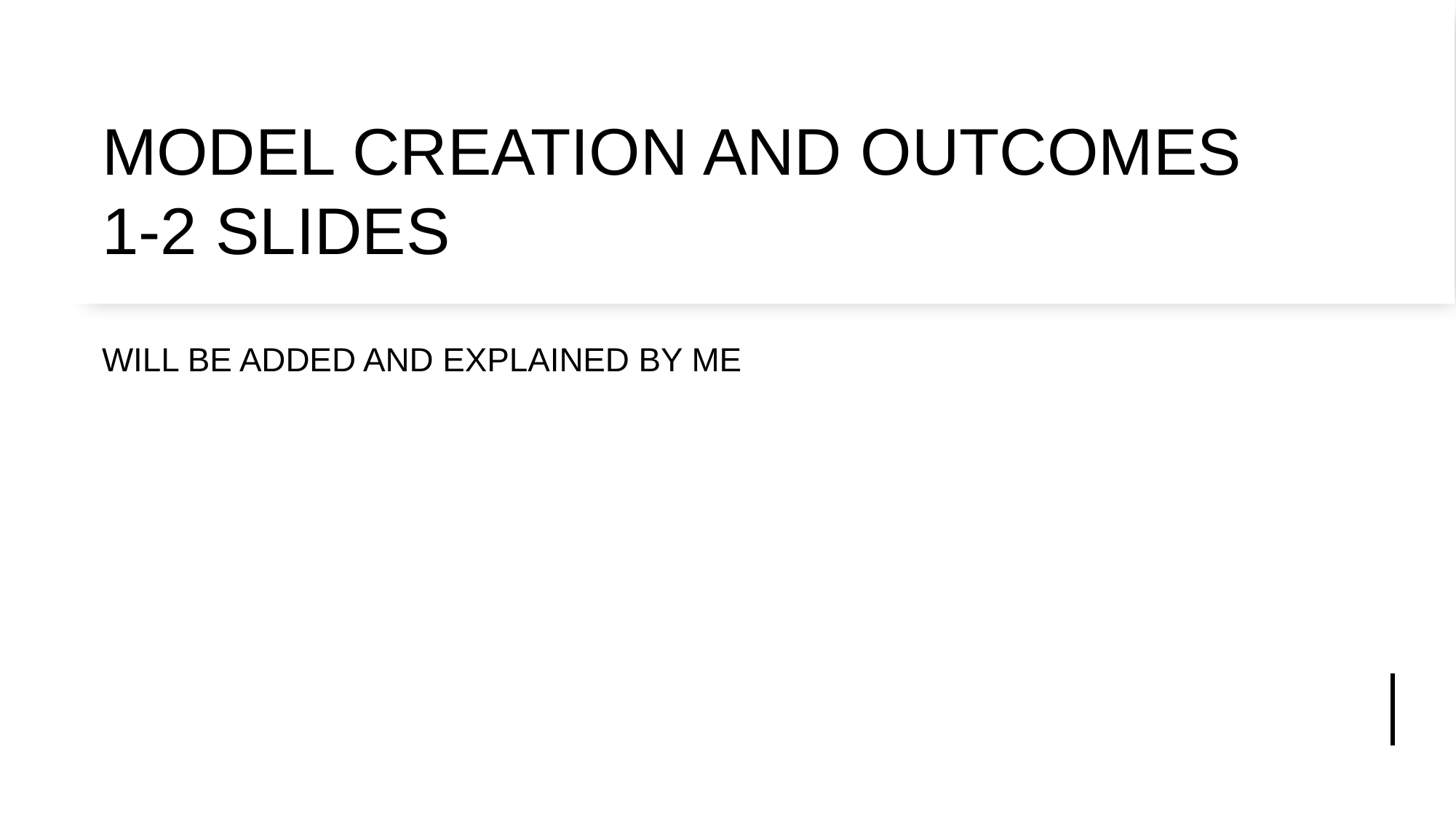

# MODEL CREATION AND OUTCOMES 1-2 SLIDES
WILL BE ADDED AND EXPLAINED BY ME